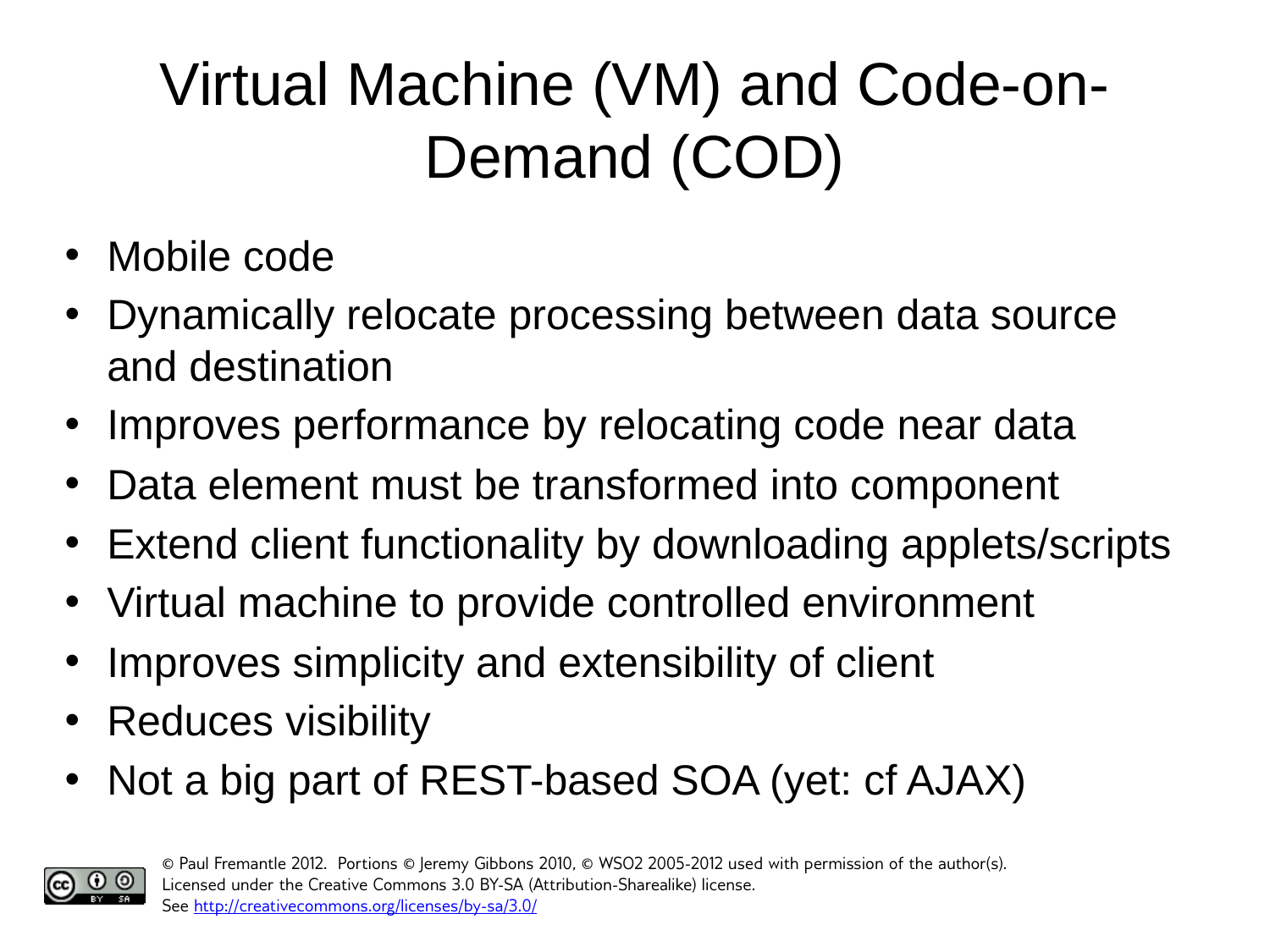

# Virtual Machine (VM) and Code-on-Demand (COD)
Mobile code
Dynamically relocate processing between data source and destination
Improves performance by relocating code near data
Data element must be transformed into component
Extend client functionality by downloading applets/scripts
Virtual machine to provide controlled environment
Improves simplicity and extensibility of client
Reduces visibility
Not a big part of REST-based SOA (yet: cf AJAX)